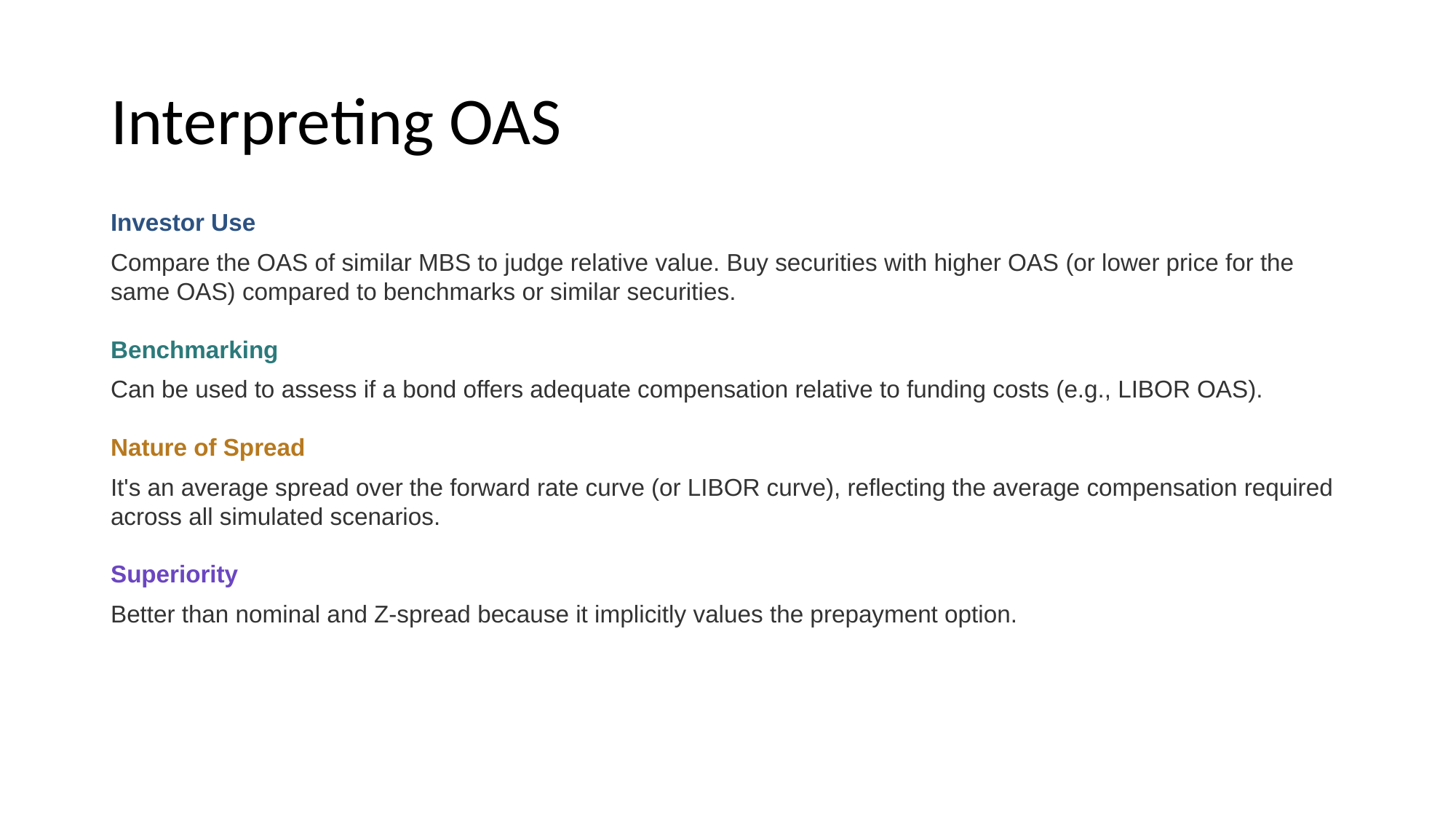

# Interpreting OAS
Investor Use
Compare the OAS of similar MBS to judge relative value. Buy securities with higher OAS (or lower price for the same OAS) compared to benchmarks or similar securities.

Benchmarking
Can be used to assess if a bond offers adequate compensation relative to funding costs (e.g., LIBOR OAS).

Nature of Spread
It's an average spread over the forward rate curve (or LIBOR curve), reflecting the average compensation required across all simulated scenarios.

Superiority
Better than nominal and Z-spread because it implicitly values the prepayment option.